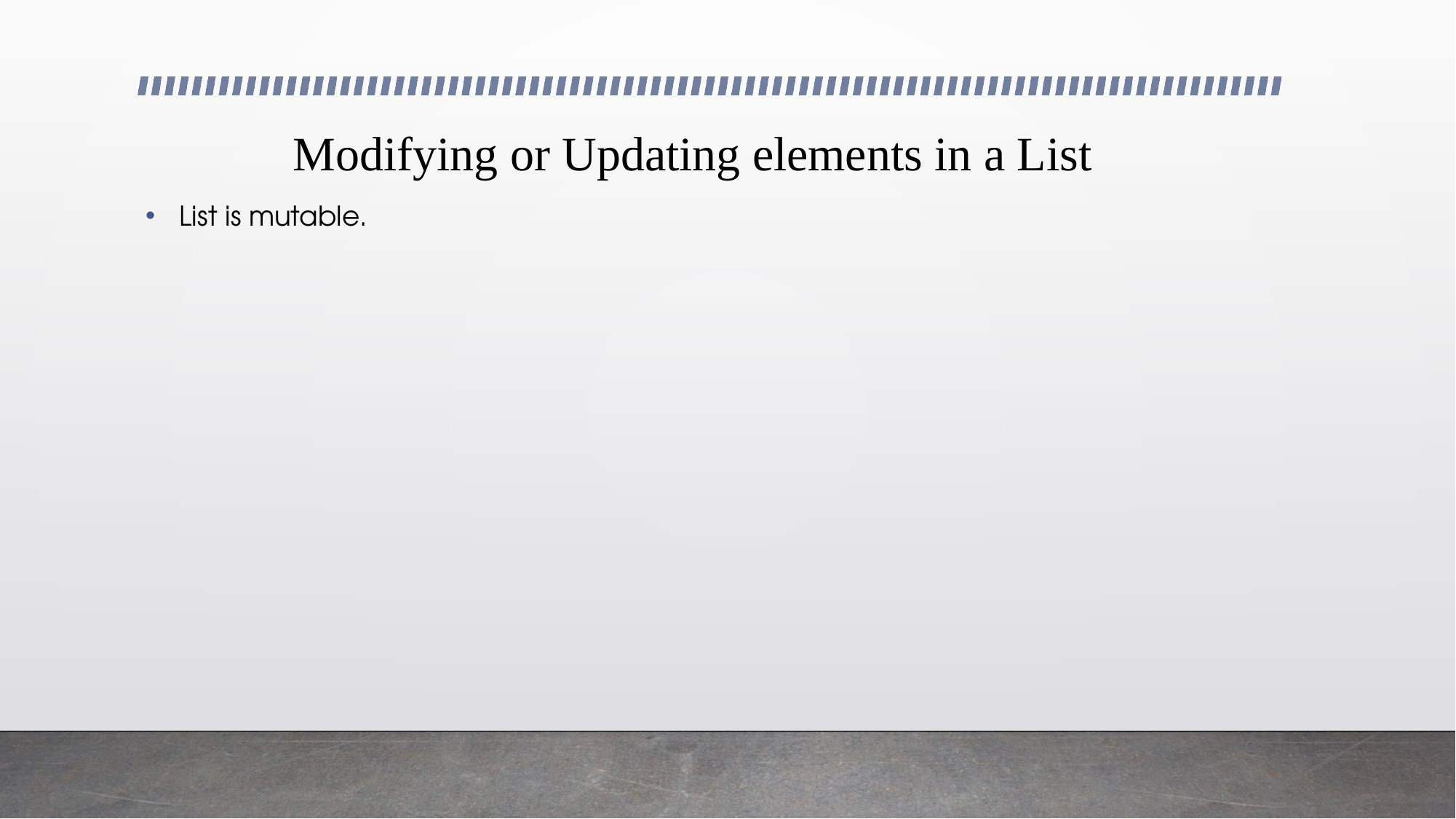

# Modifying or Updating elements in a List
List is mutable.